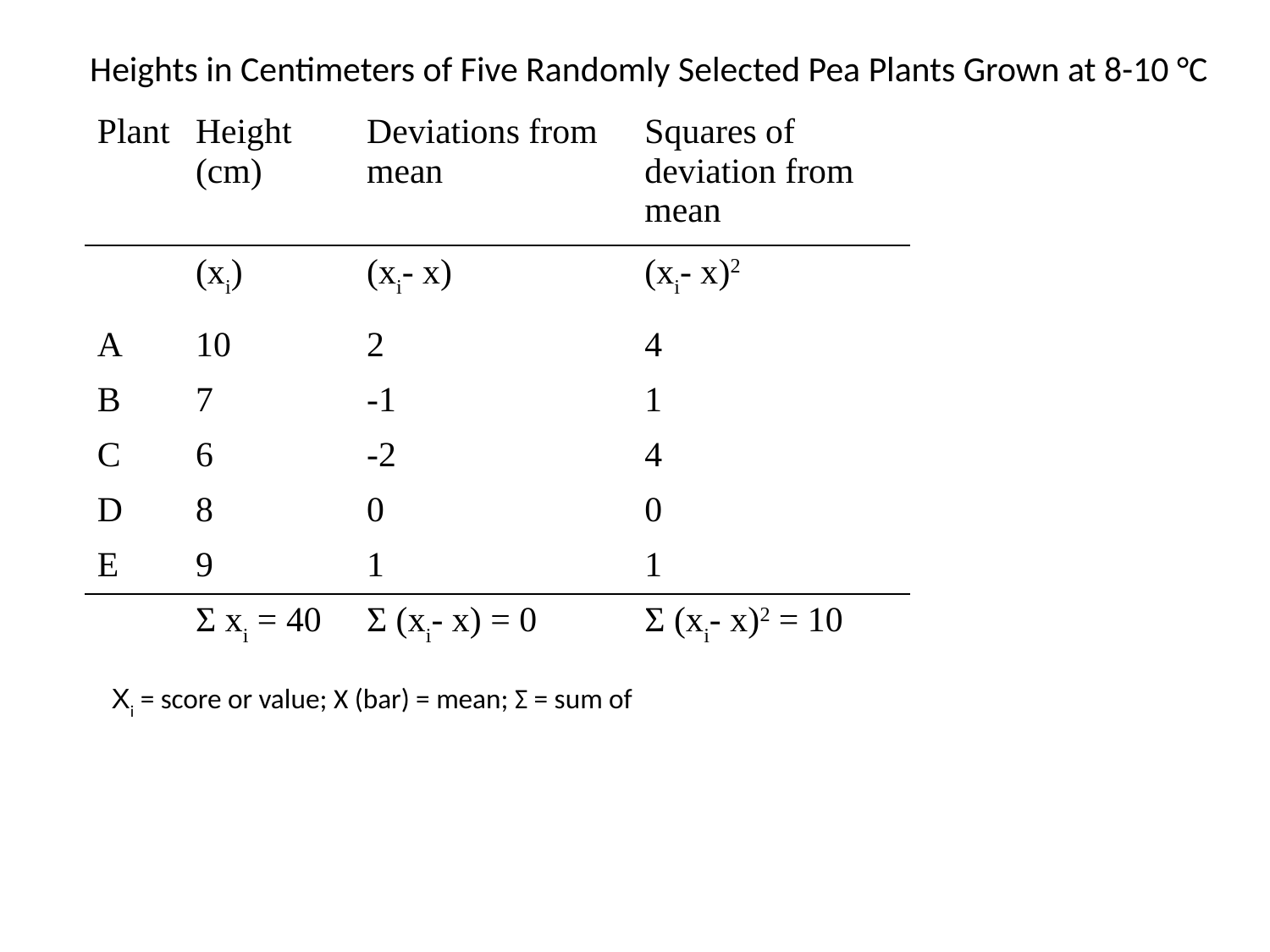

Heights in Centimeters of Five Randomly Selected Pea Plants Grown at 8-10 °C

| Plant | Height (cm) | Deviations from mean | Squares of deviation from mean |
| --- | --- | --- | --- |
|  | (xi) | (xi- x) | (xi- x)2 |
| A | 10 | 2 | 4 |
| B | 7 | -1 | 1 |
| C | 6 | -2 | 4 |
| D | 8 | 0 | 0 |
| E | 9 | 1 | 1 |
|  | Σ xi = 40 | Σ (xi- x) = 0 | Σ (xi- x)2 = 10 |
Xi = score or value; X (bar) = mean; Σ = sum of